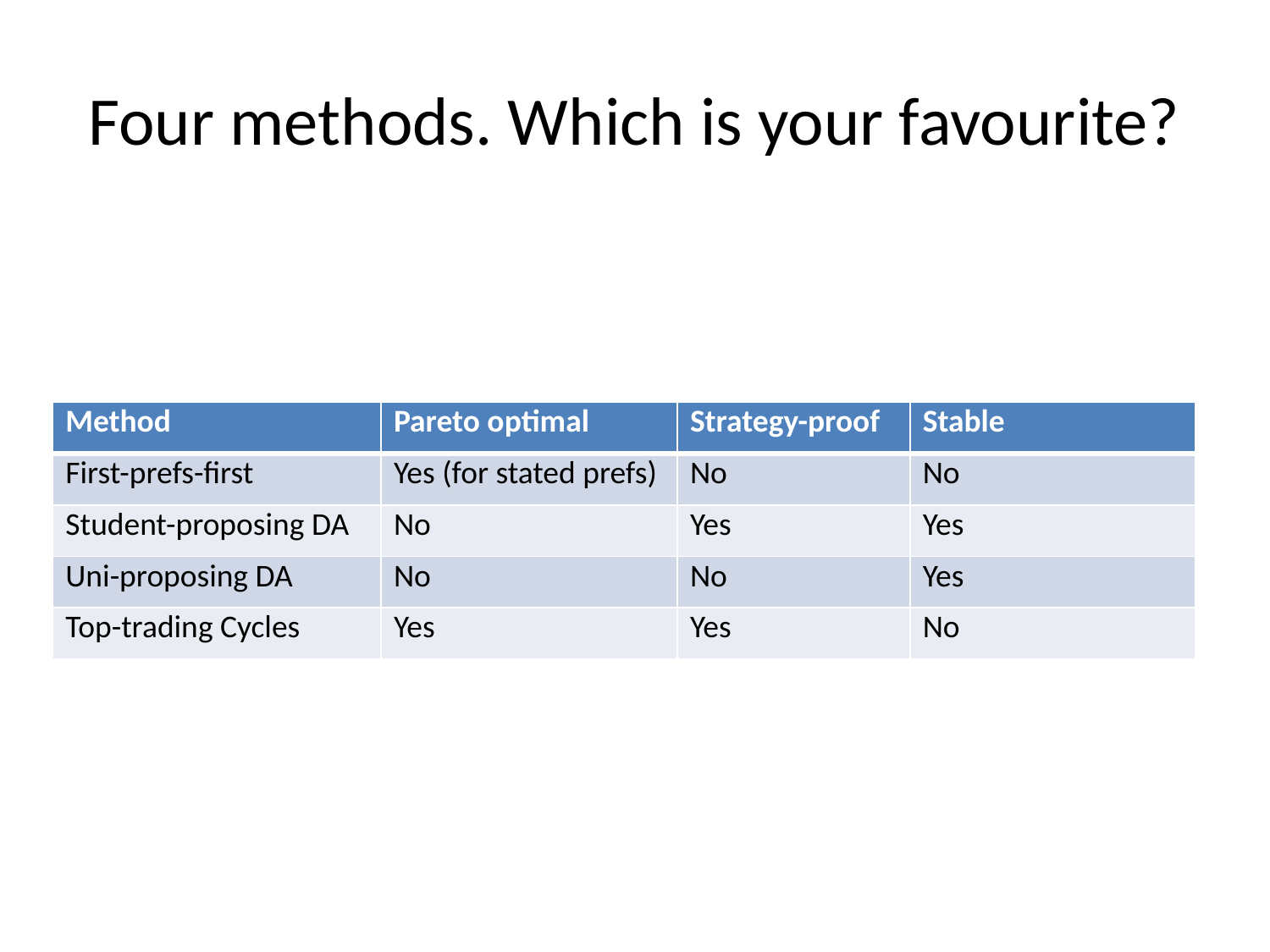

# Four methods. Which is your favourite?
| Method | Pareto optimal | Strategy-proof | Stable |
| --- | --- | --- | --- |
| First-prefs-first | Yes (for stated prefs) | No | No |
| Student-proposing DA | No | Yes | Yes |
| Uni-proposing DA | No | No | Yes |
| Top-trading Cycles | Yes | Yes | No |